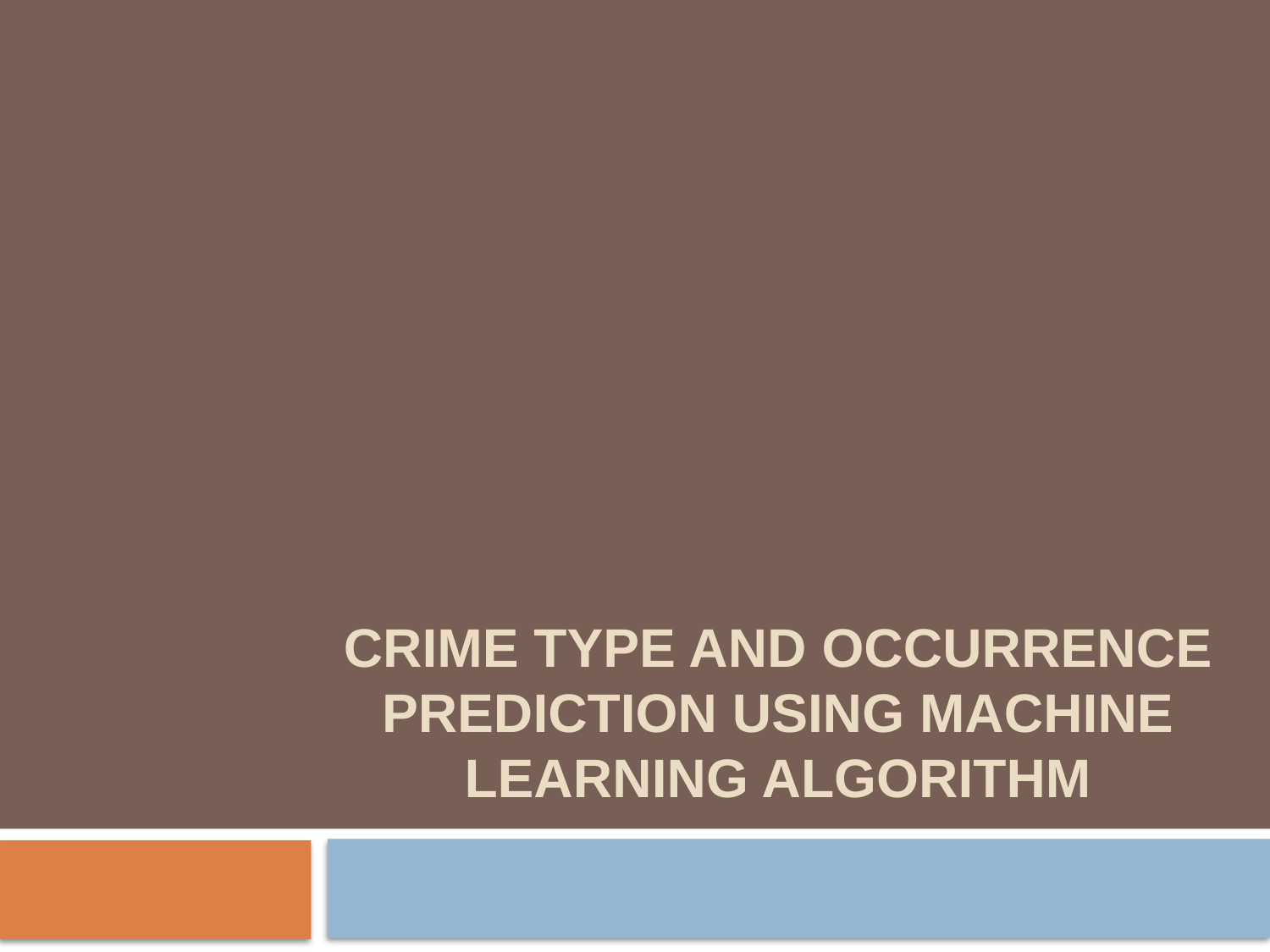

# Crime Type and Occurrence Prediction Using Machine Learning Algorithm